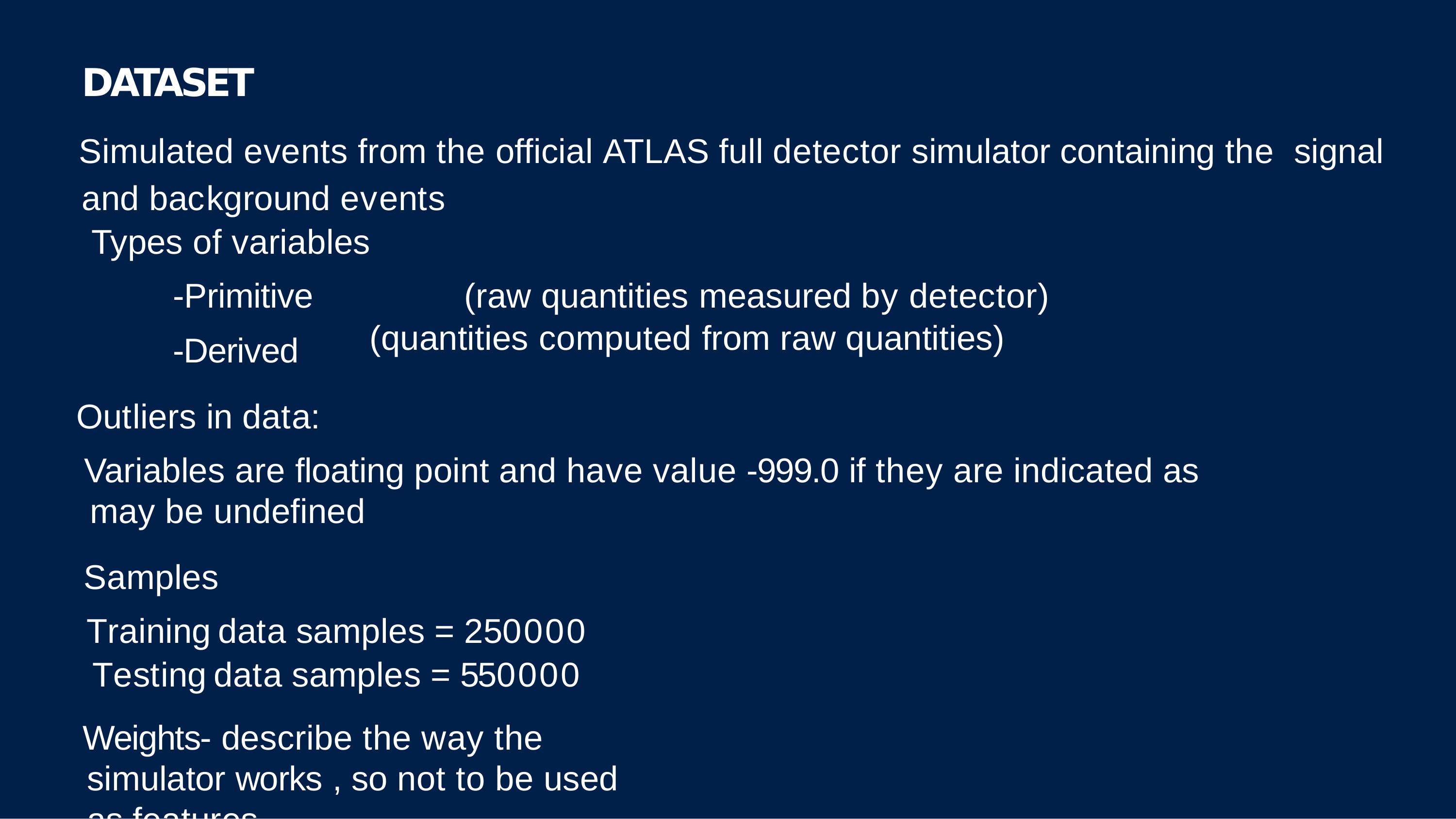

# DATASET
Simulated events from the official ATLAS full detector simulator containing the  signal and background events
Types of variables
-Primitive	(raw quantities measured by detector)
(quantities computed from raw quantities)
-Derived
Outliers in data:
Variables are floating point and have value -999.0 if they are indicated as
may be undefined
Samples
Training data samples = 250000  Testing data samples = 550000
Weights- describe the way the simulator works , so not to be used as features